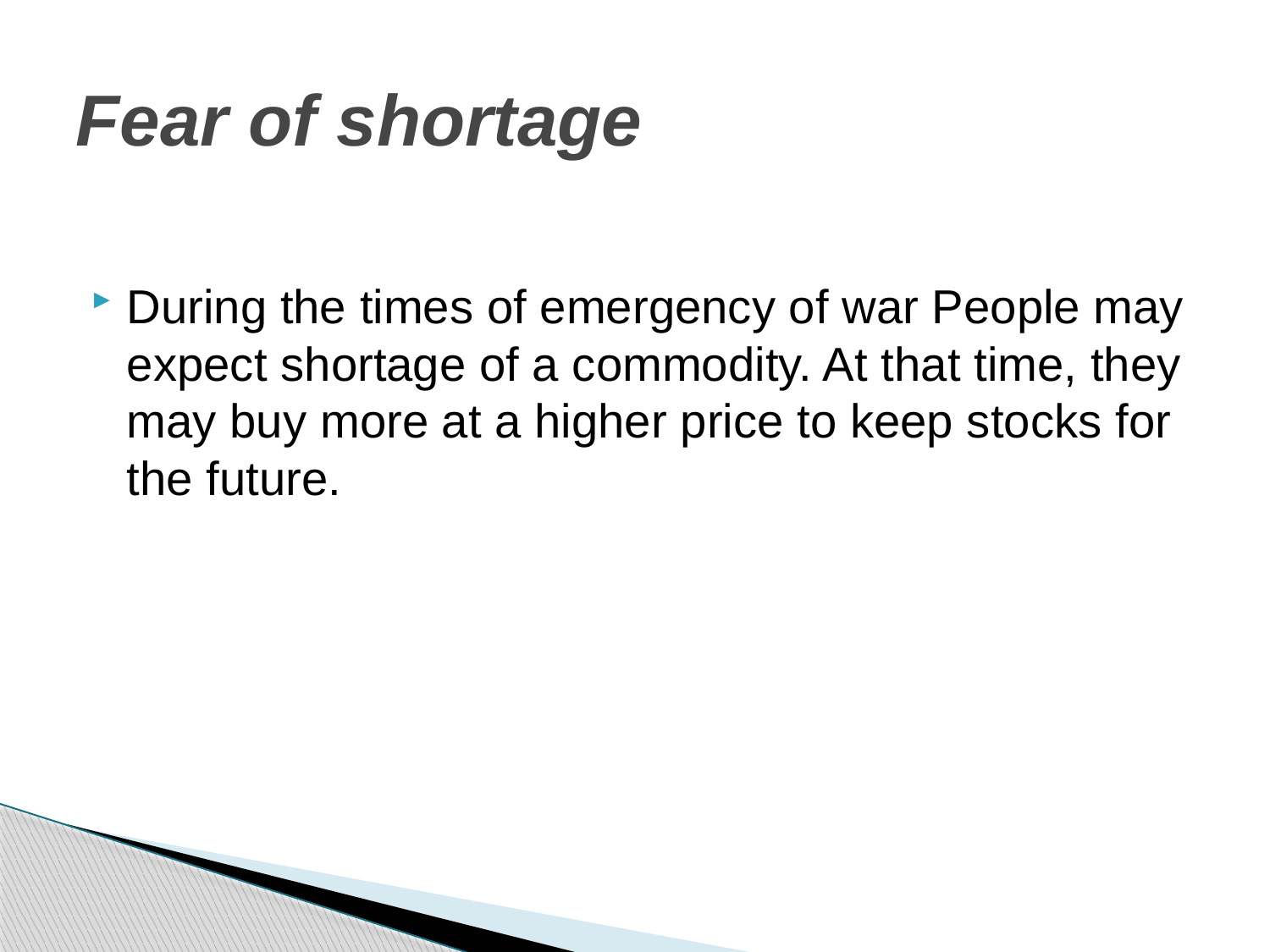

# Fear of shortage

During the times of emergency of war People may expect shortage of a commodity. At that time, they may buy more at a higher price to keep stocks for the future.